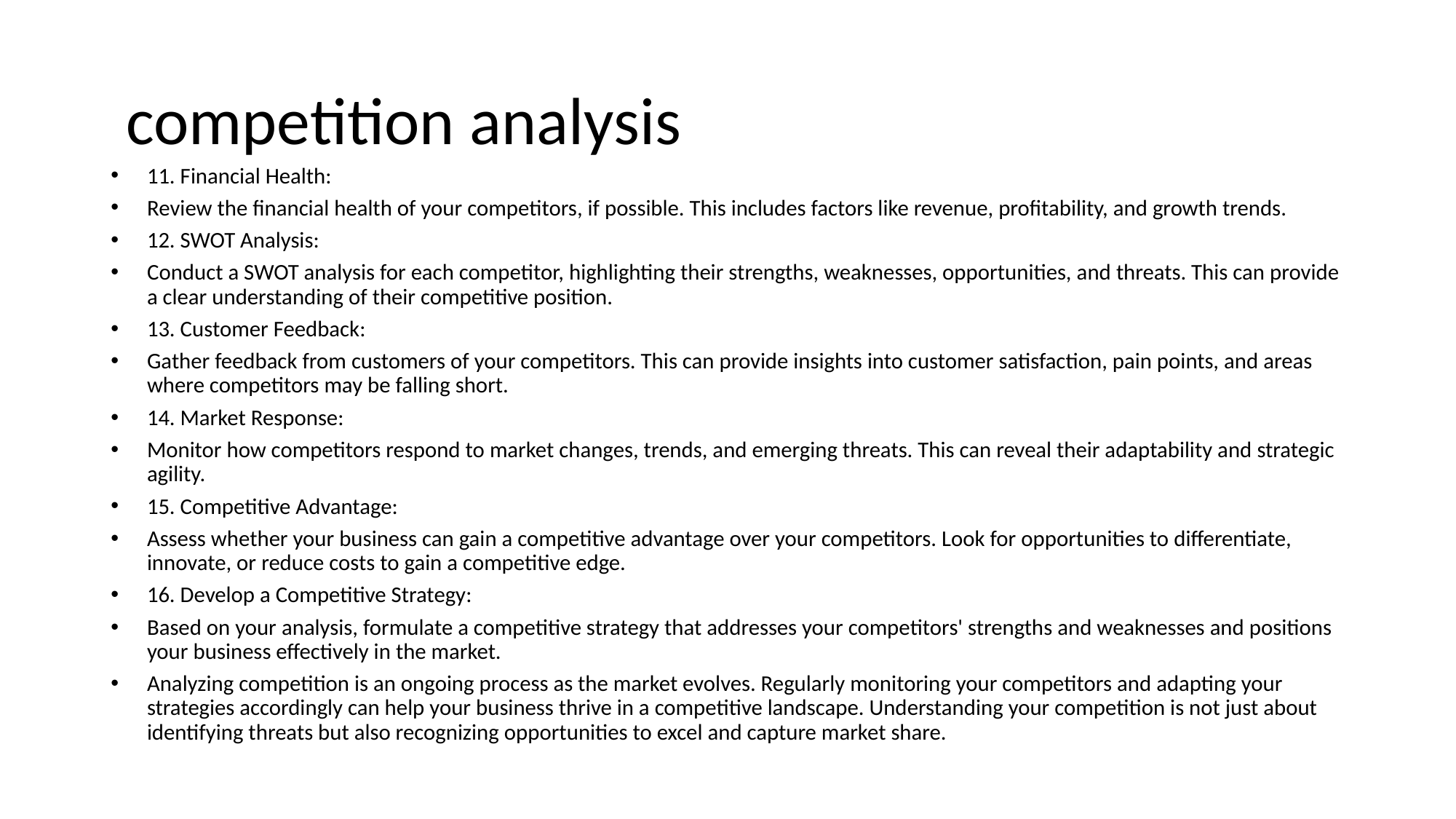

# competition analysis
11. Financial Health:
Review the financial health of your competitors, if possible. This includes factors like revenue, profitability, and growth trends.
12. SWOT Analysis:
Conduct a SWOT analysis for each competitor, highlighting their strengths, weaknesses, opportunities, and threats. This can provide a clear understanding of their competitive position.
13. Customer Feedback:
Gather feedback from customers of your competitors. This can provide insights into customer satisfaction, pain points, and areas where competitors may be falling short.
14. Market Response:
Monitor how competitors respond to market changes, trends, and emerging threats. This can reveal their adaptability and strategic agility.
15. Competitive Advantage:
Assess whether your business can gain a competitive advantage over your competitors. Look for opportunities to differentiate, innovate, or reduce costs to gain a competitive edge.
16. Develop a Competitive Strategy:
Based on your analysis, formulate a competitive strategy that addresses your competitors' strengths and weaknesses and positions your business effectively in the market.
Analyzing competition is an ongoing process as the market evolves. Regularly monitoring your competitors and adapting your strategies accordingly can help your business thrive in a competitive landscape. Understanding your competition is not just about identifying threats but also recognizing opportunities to excel and capture market share.